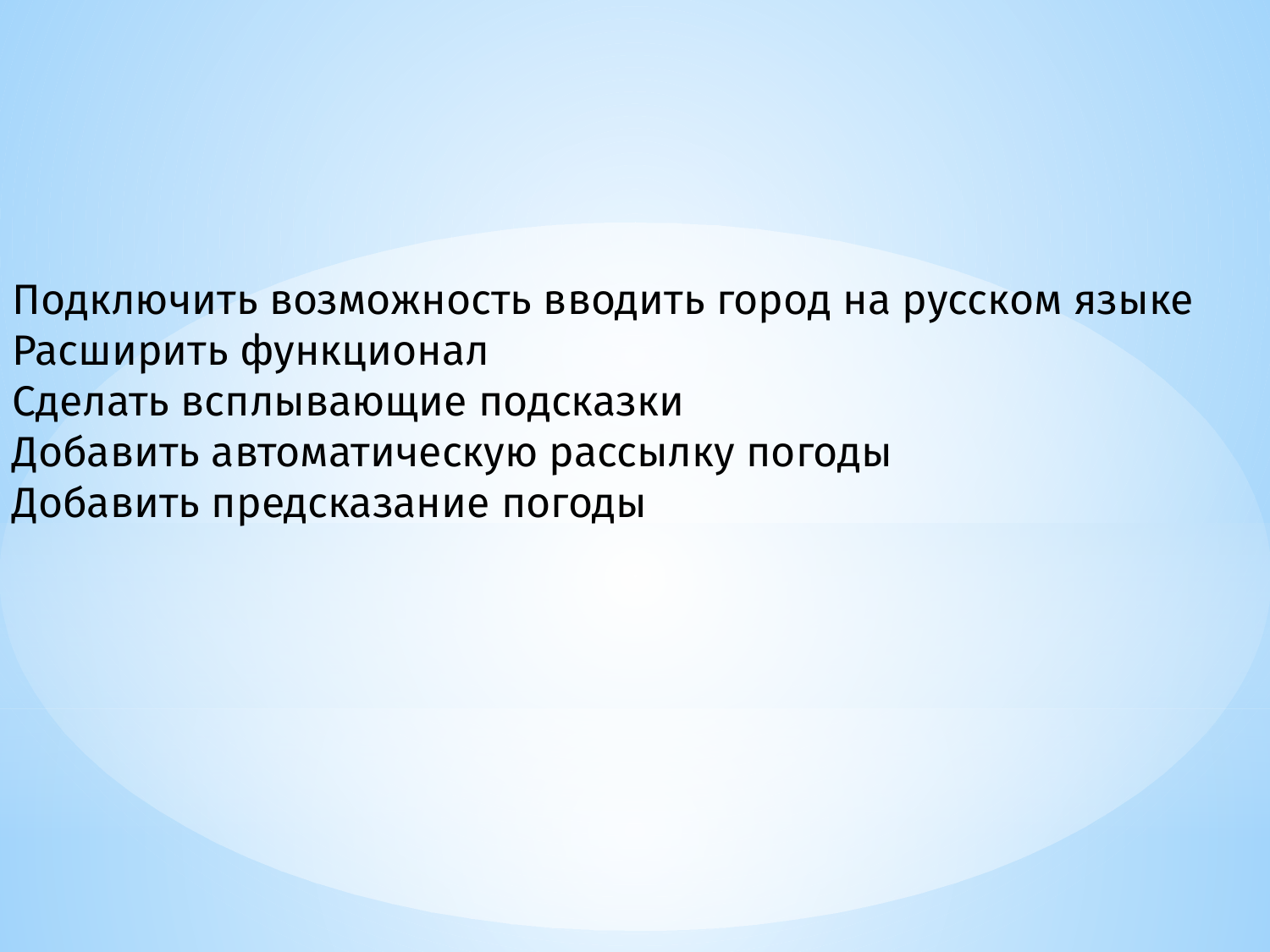

Подключить возможность вводить город на русском языке
Расширить функционал
Сделать всплывающие подсказки
Добавить автоматическую рассылку погоды
Добавить предсказание погоды